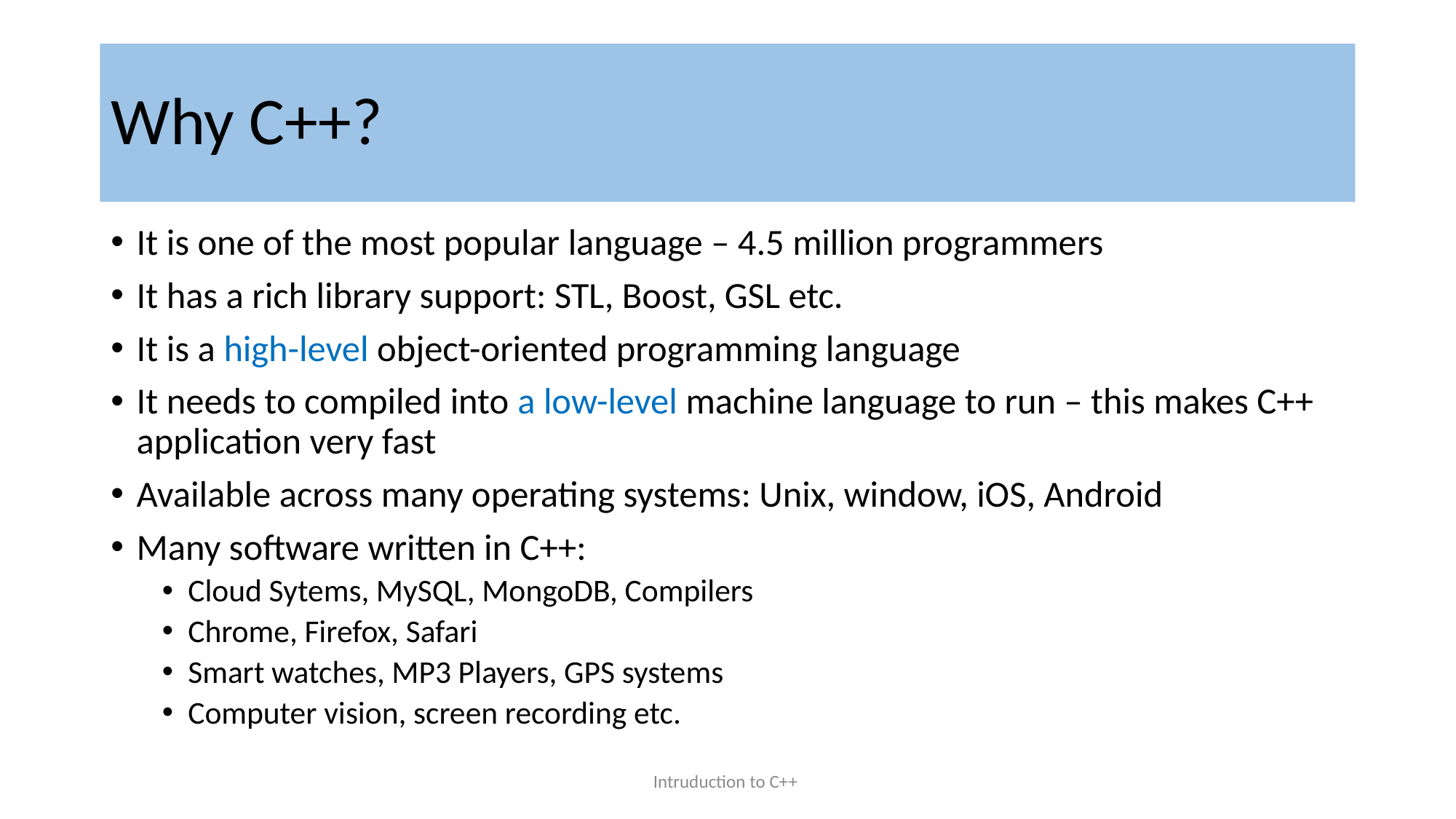

# Why C++?
It is one of the most popular language – 4.5 million programmers
It has a rich library support: STL, Boost, GSL etc.
It is a high-level object-oriented programming language
It needs to compiled into a low-level machine language to run – this makes C++ application very fast
Available across many operating systems: Unix, window, iOS, Android
Many software written in C++:
Cloud Sytems, MySQL, MongoDB, Compilers
Chrome, Firefox, Safari
Smart watches, MP3 Players, GPS systems
Computer vision, screen recording etc.

Intruduction to C++
2